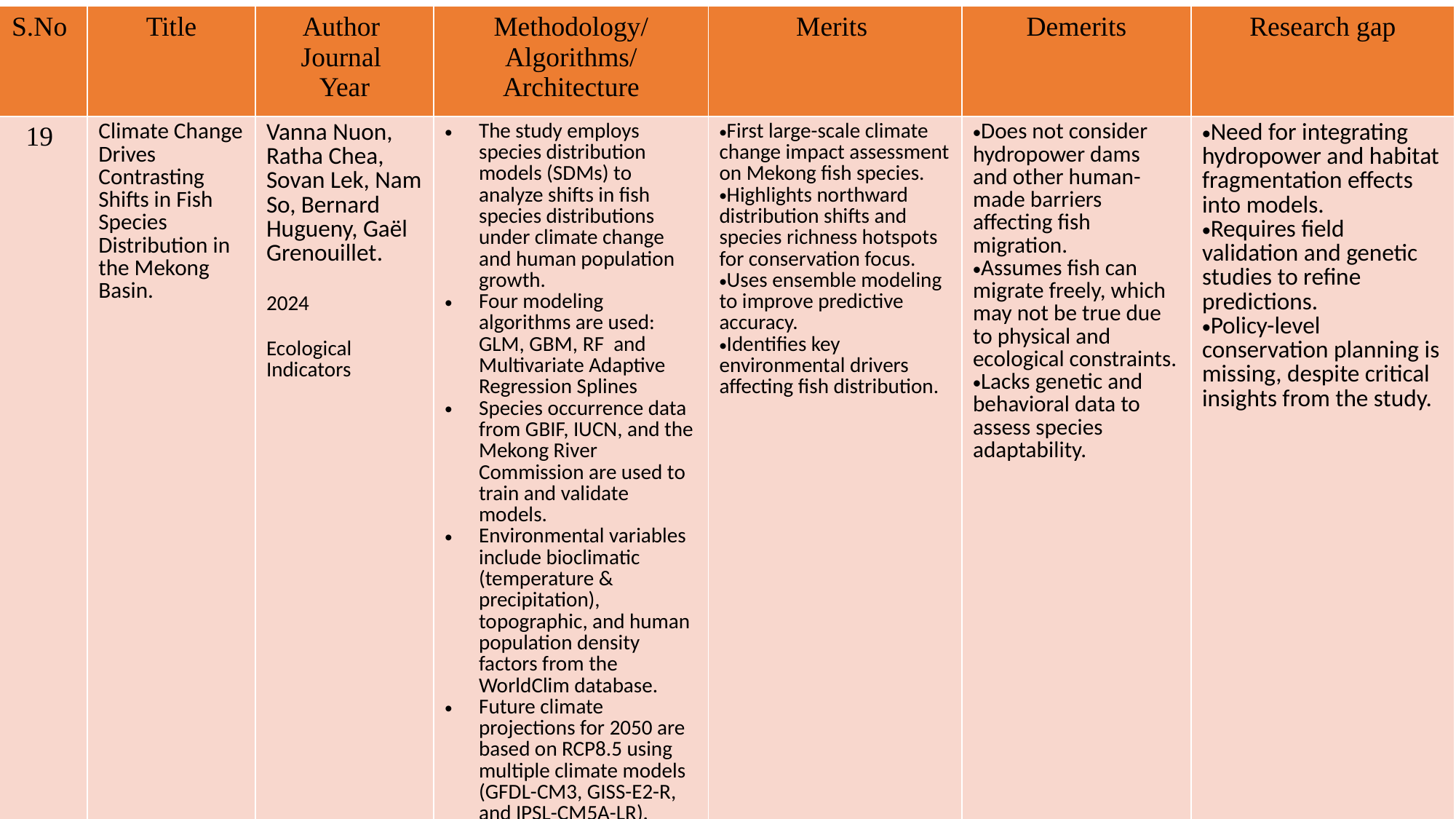

| S.No | Title | Author  Journal  Year | Methodology/ Algorithms/ Architecture | Merits | Demerits | Research gap |
| --- | --- | --- | --- | --- | --- | --- |
| 19 | Climate Change Drives Contrasting Shifts in Fish Species Distribution in the Mekong Basin. | Vanna Nuon, Ratha Chea, Sovan Lek, Nam So, Bernard Hugueny, Gaël Grenouillet. 2024 Ecological Indicators | The study employs species distribution models (SDMs) to analyze shifts in fish species distributions under climate change and human population growth. Four modeling algorithms are used: GLM, GBM, RF and Multivariate Adaptive Regression Splines Species occurrence data from GBIF, IUCN, and the Mekong River Commission are used to train and validate models. Environmental variables include bioclimatic (temperature & precipitation), topographic, and human population density factors from the WorldClim database. Future climate projections for 2050 are based on RCP8.5 using multiple climate models (GFDL-CM3, GISS-E2-R, and IPSL-CM5A-LR). Spatial analyses such as Principal Component Analysis (PCA) and ensemble modeling approaches are applied for robust predictions. | First large-scale climate change impact assessment on Mekong fish species. Highlights northward distribution shifts and species richness hotspots for conservation focus. Uses ensemble modeling to improve predictive accuracy. Identifies key environmental drivers affecting fish distribution. | Does not consider hydropower dams and other human-made barriers affecting fish migration. Assumes fish can migrate freely, which may not be true due to physical and ecological constraints. Lacks genetic and behavioral data to assess species adaptability. | Need for integrating hydropower and habitat fragmentation effects into models. Requires field validation and genetic studies to refine predictions. Policy-level conservation planning is missing, despite critical insights from the study. |
#